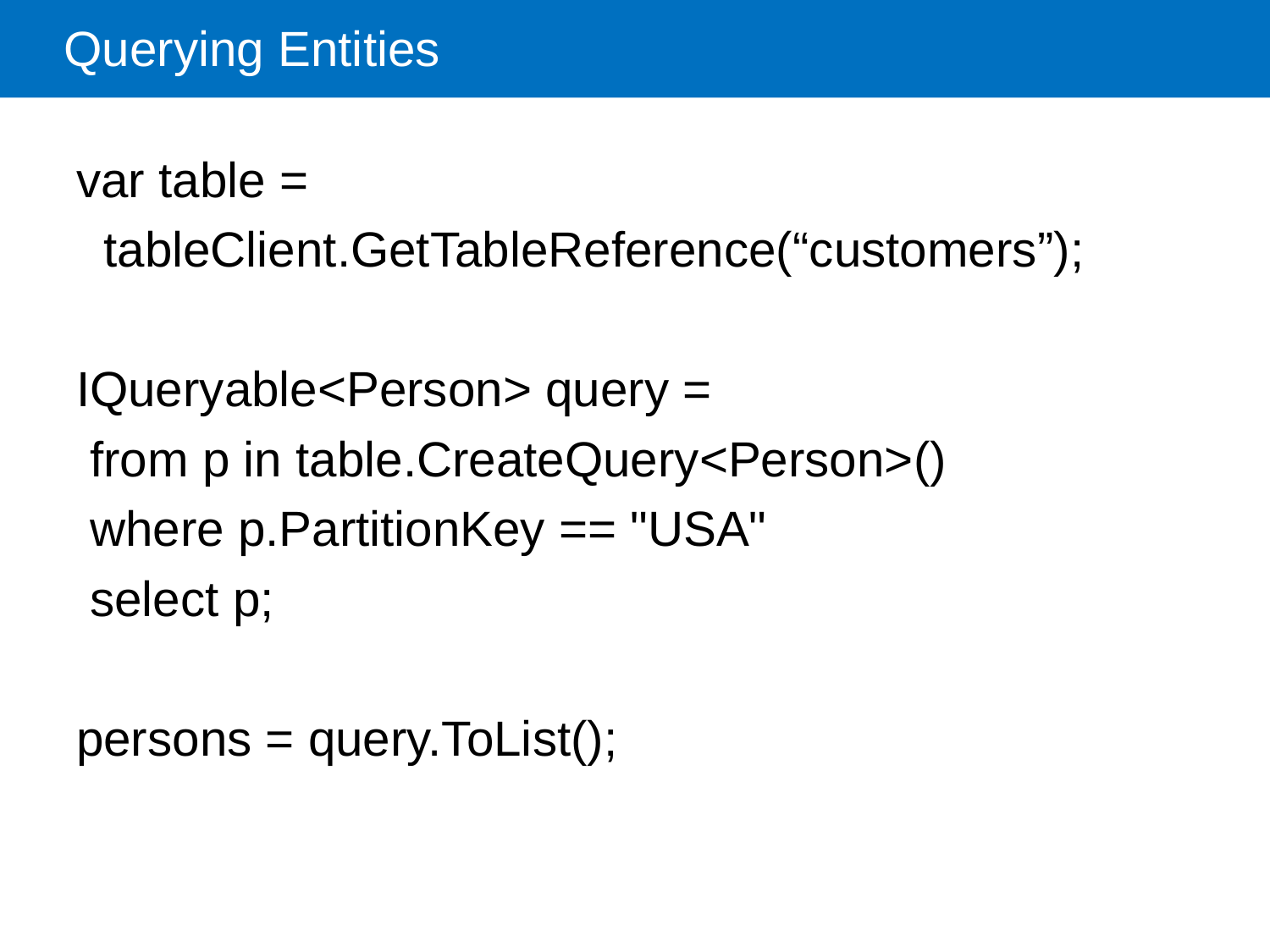

# Querying Entities
var table =
  tableClient.GetTableReference(“customers”);

IQueryable<Person> query =
 from p in table.CreateQuery<Person>()
 where p.PartitionKey == "USA"
 select p;

persons = query.ToList();